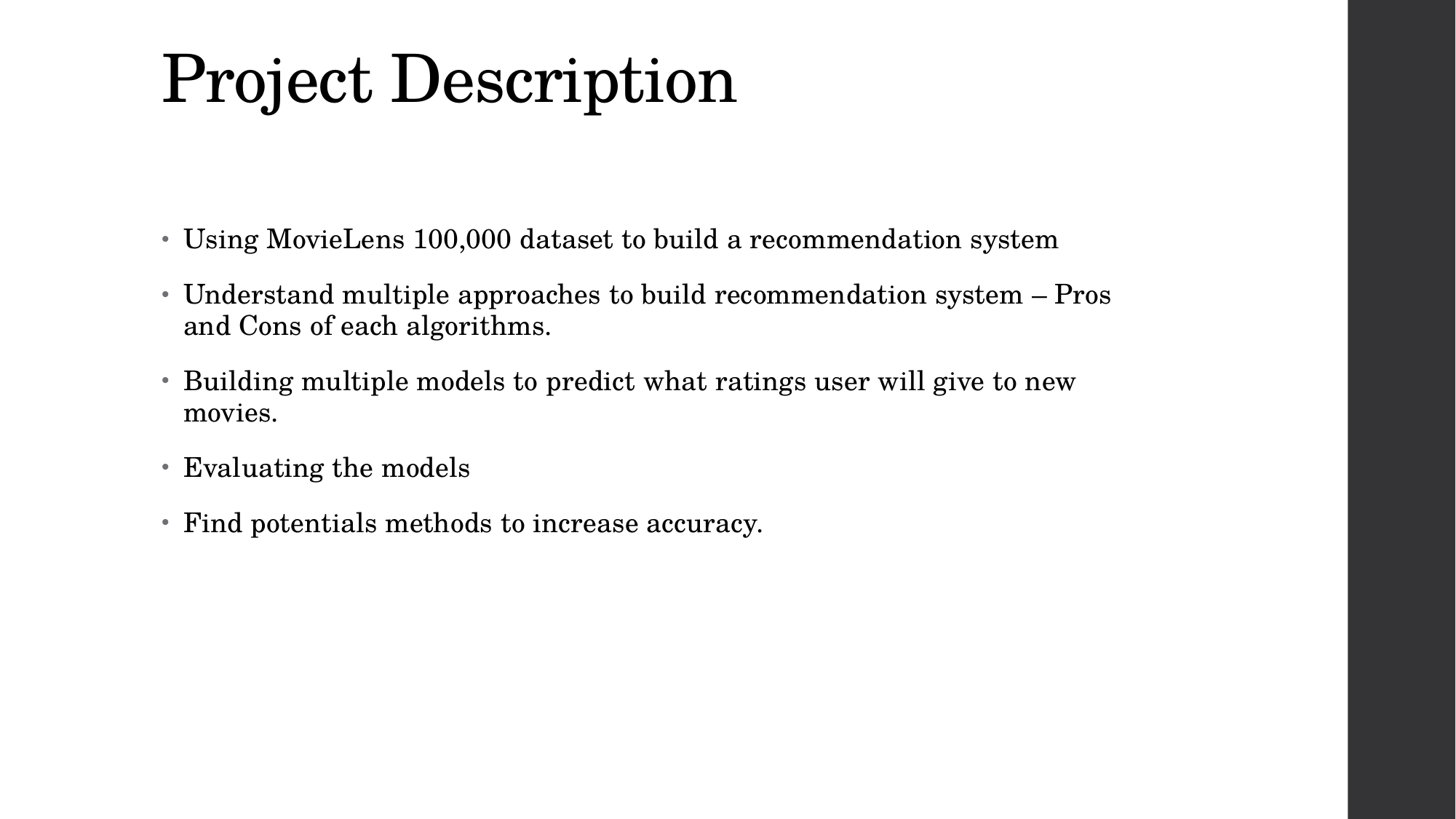

# Project Description
Using MovieLens 100,000 dataset to build a recommendation system
Understand multiple approaches to build recommendation system – Pros and Cons of each algorithms.
Building multiple models to predict what ratings user will give to new movies.
Evaluating the models
Find potentials methods to increase accuracy.